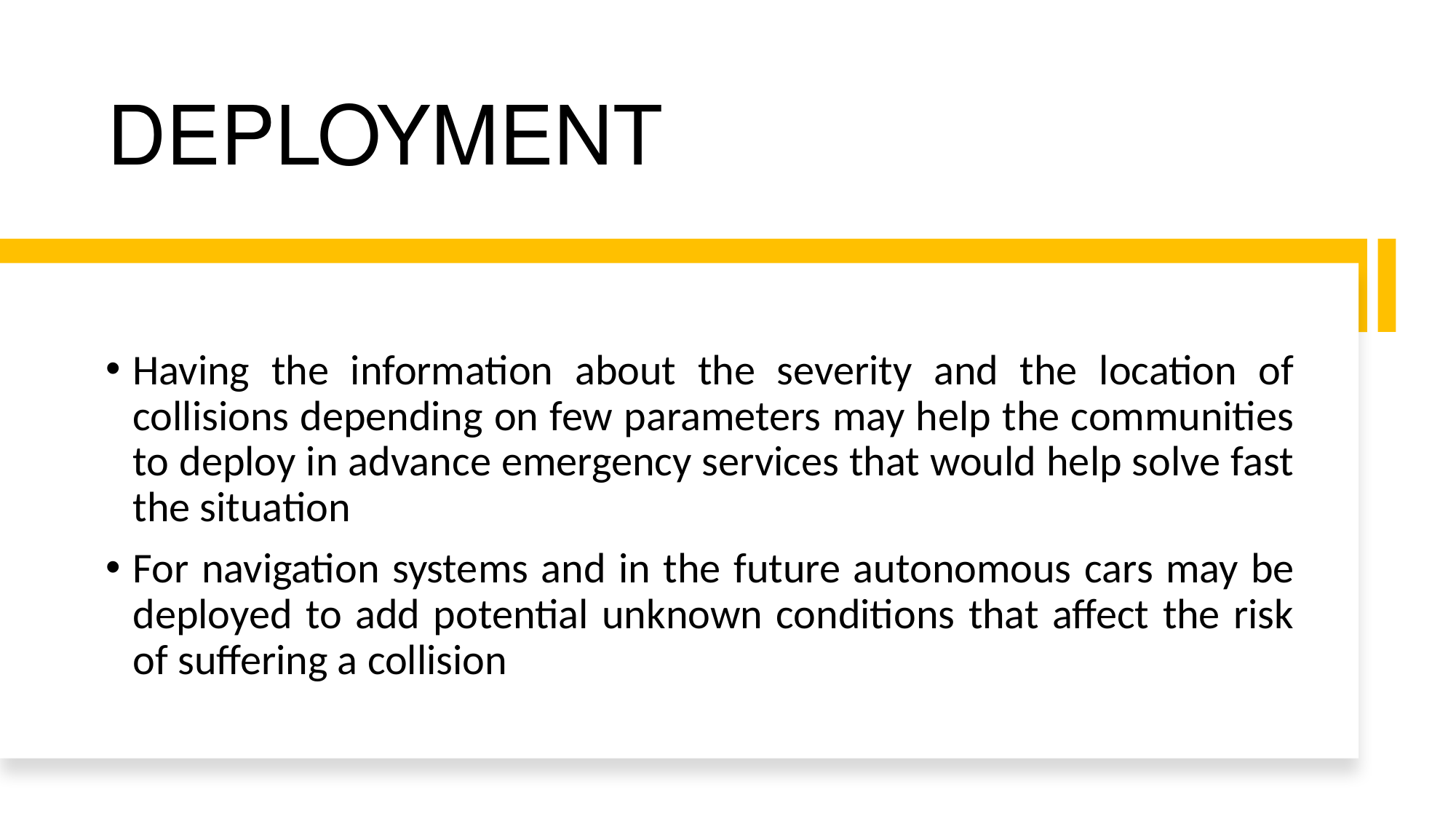

# DEPLOYMENT

Having the information about the severity and the location of collisions depending on few parameters may help the communities to deploy in advance emergency services that would help solve fast the situation
For navigation systems and in the future autonomous cars may be deployed to add potential unknown conditions that affect the risk of suffering a collision